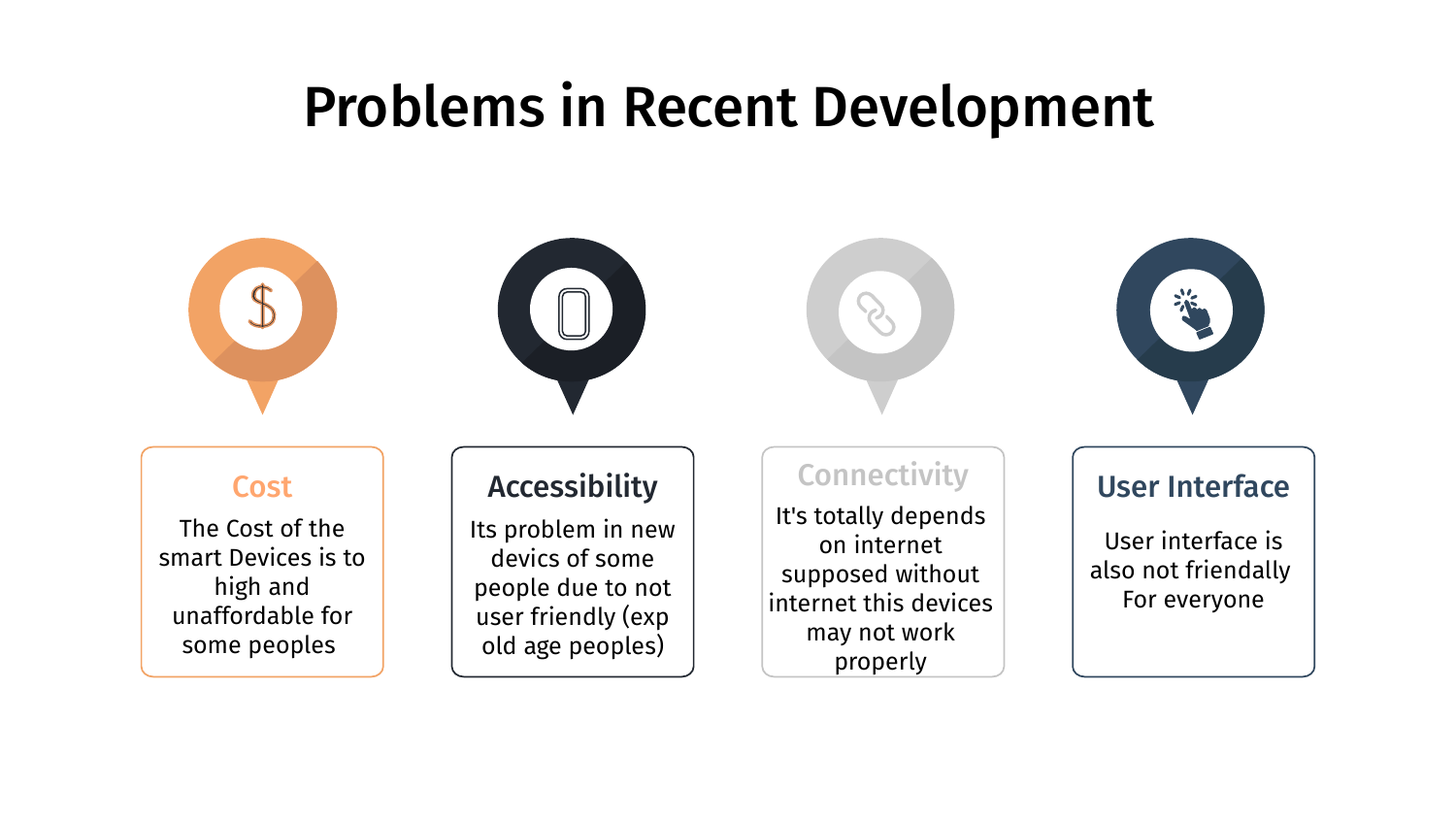

Problems in Recent Development

Connectivity

Cost
Accessibility
User Interface
It's totally depends on internet supposed without internet this devices may not work properly
The Cost of the smart Devices is to high and unaffordable for some peoples
Its problem in new devics of some people due to not user friendly (exp old age peoples)
User interface is also not friendally
For everyone